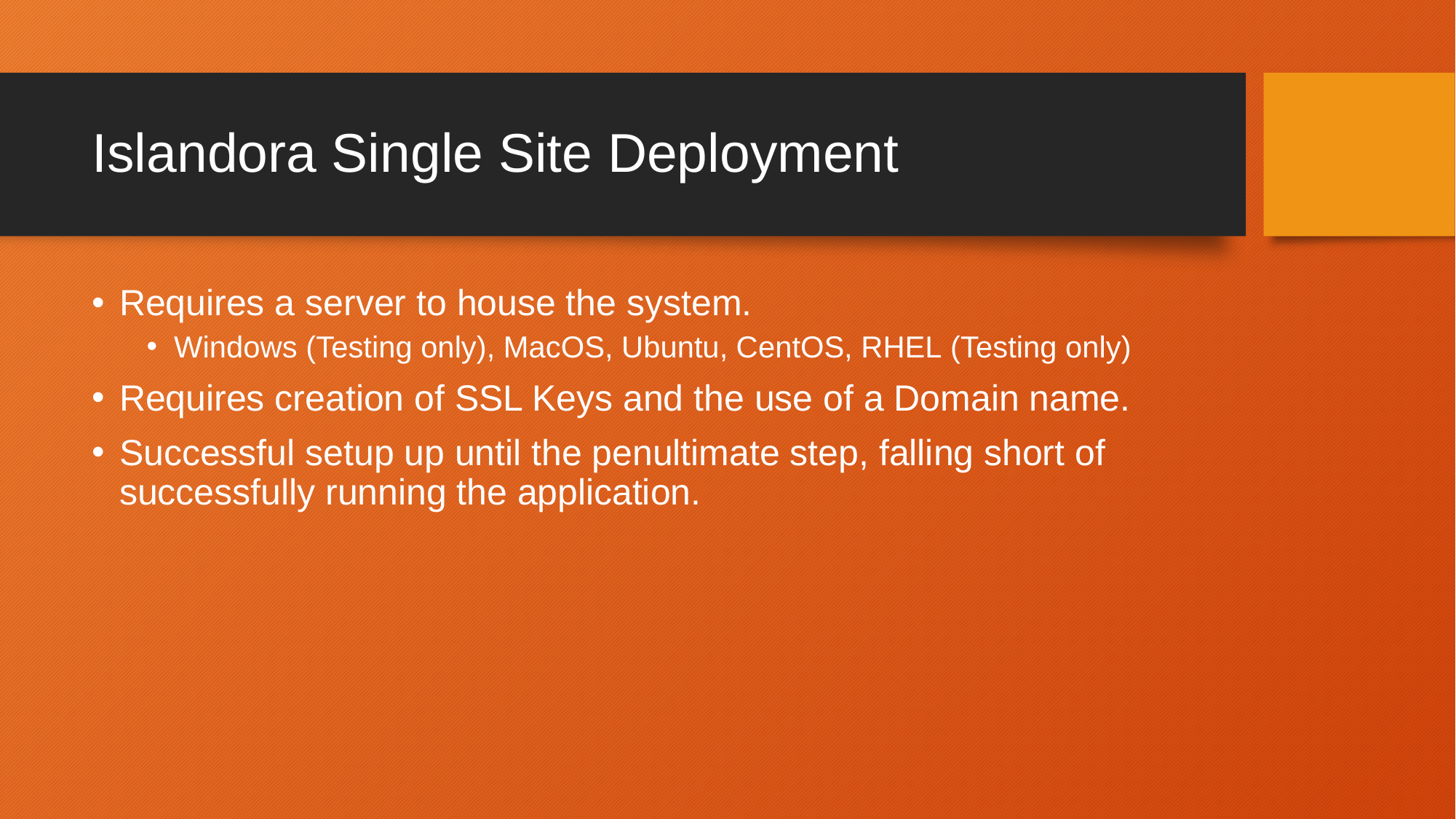

# Islandora Single Site Deployment
Requires a server to house the system.
Windows (Testing only), MacOS, Ubuntu, CentOS, RHEL (Testing only)
Requires creation of SSL Keys and the use of a Domain name.
Successful setup up until the penultimate step, falling short of successfully running the application.